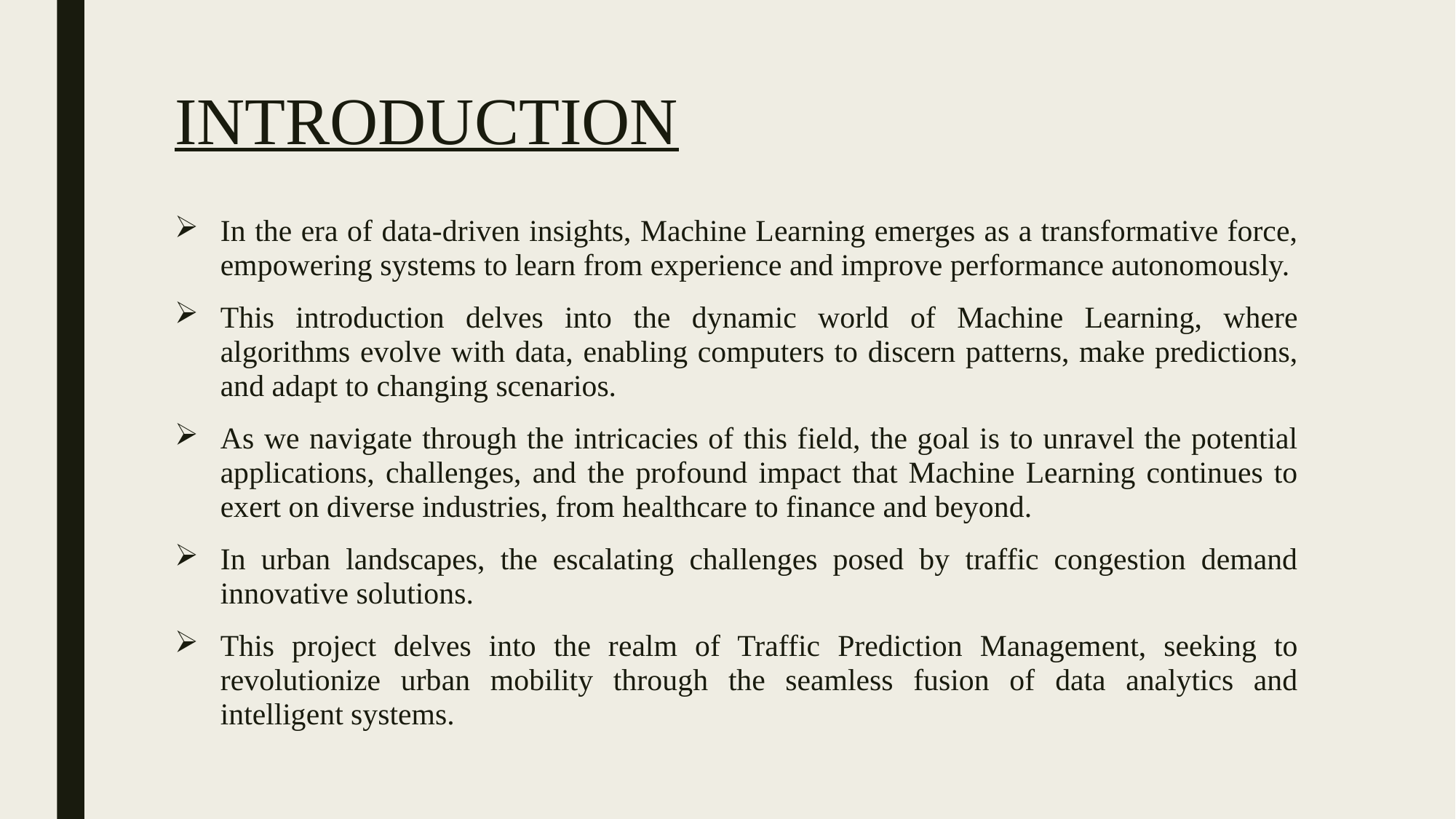

# INTRODUCTION
In the era of data-driven insights, Machine Learning emerges as a transformative force, empowering systems to learn from experience and improve performance autonomously.
This introduction delves into the dynamic world of Machine Learning, where algorithms evolve with data, enabling computers to discern patterns, make predictions, and adapt to changing scenarios.
As we navigate through the intricacies of this field, the goal is to unravel the potential applications, challenges, and the profound impact that Machine Learning continues to exert on diverse industries, from healthcare to finance and beyond.
In urban landscapes, the escalating challenges posed by traffic congestion demand innovative solutions.
This project delves into the realm of Traffic Prediction Management, seeking to revolutionize urban mobility through the seamless fusion of data analytics and intelligent systems.